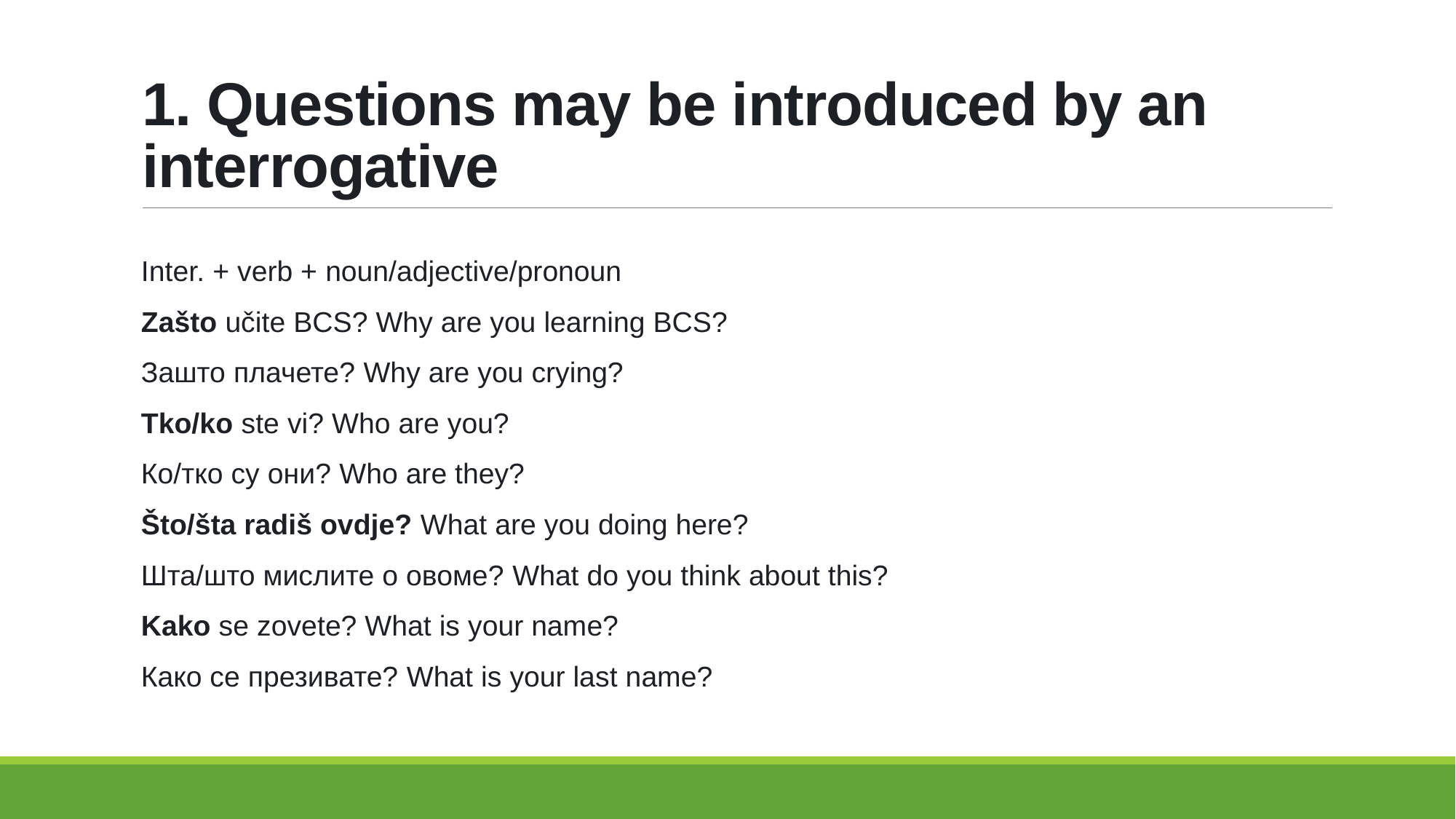

# 1. Questions may be introduced by an interrogative
Inter. + verb + noun/adjective/pronoun
Zašto učite BCS? Why are you learning BCS?
Зашто плачете? Why are you crying?
Tko/ko ste vi? Who are you?
Ко/тко су они? Who are they?
Što/šta radiš ovdje? What are you doing here?
Шта/што мислите о овоме? What do you think about this?
Kako se zovete? What is your name?
Како се презивате? What is your last name?